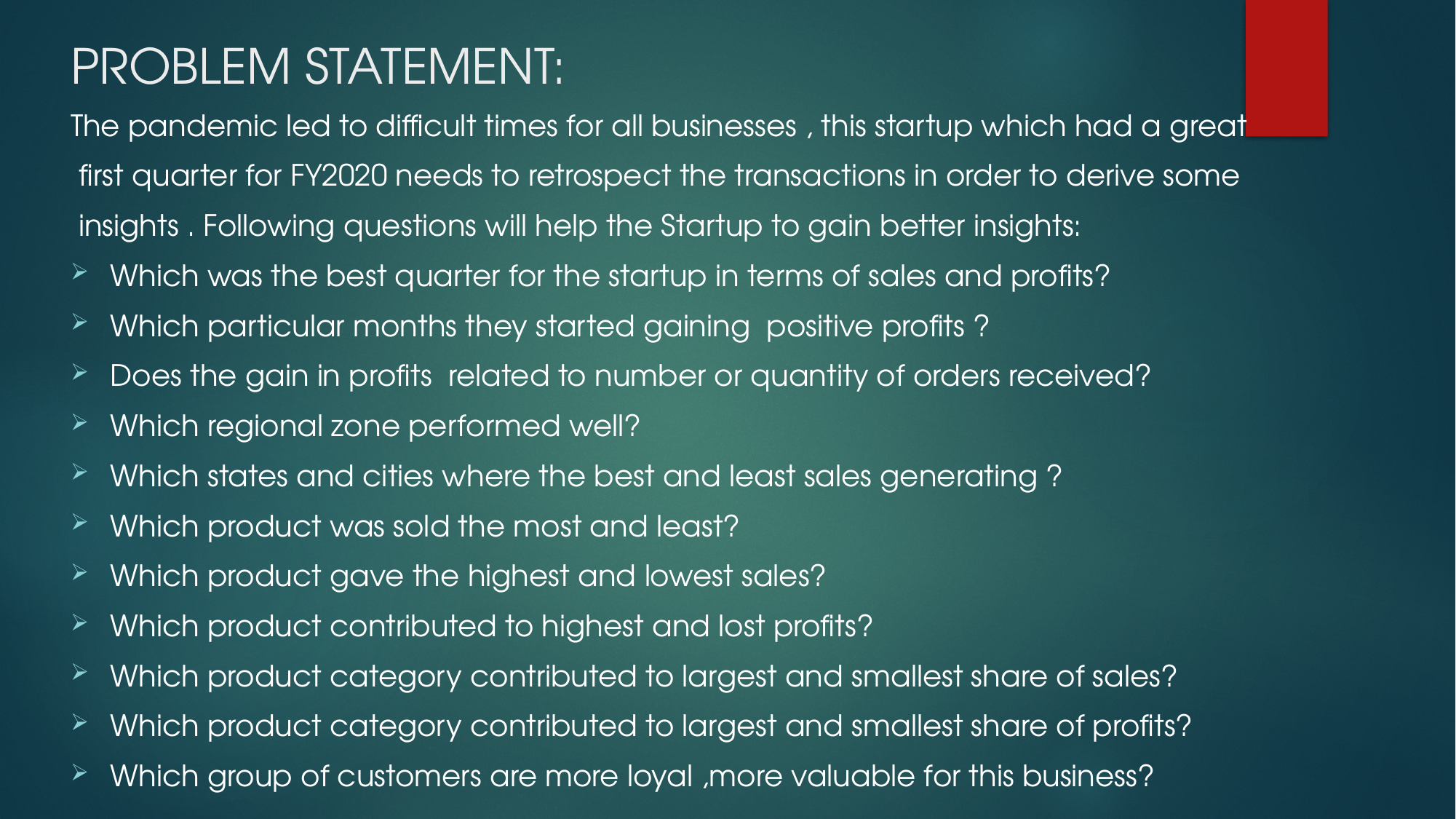

# PROBLEM STATEMENT:
The pandemic led to difficult times for all businesses , this startup which had a great
 first quarter for FY2020 needs to retrospect the transactions in order to derive some
 insights . Following questions will help the Startup to gain better insights:
Which was the best quarter for the startup in terms of sales and profits?
Which particular months they started gaining  positive profits ?
Does the gain in profits  related to number or quantity of orders received?
Which regional zone performed well?
Which states and cities where the best and least sales generating ?
Which product was sold the most and least?
Which product gave the highest and lowest sales?
Which product contributed to highest and lost profits?
Which product category contributed to largest and smallest share of sales?
Which product category contributed to largest and smallest share of profits?
Which group of customers are more loyal ,more valuable for this business?